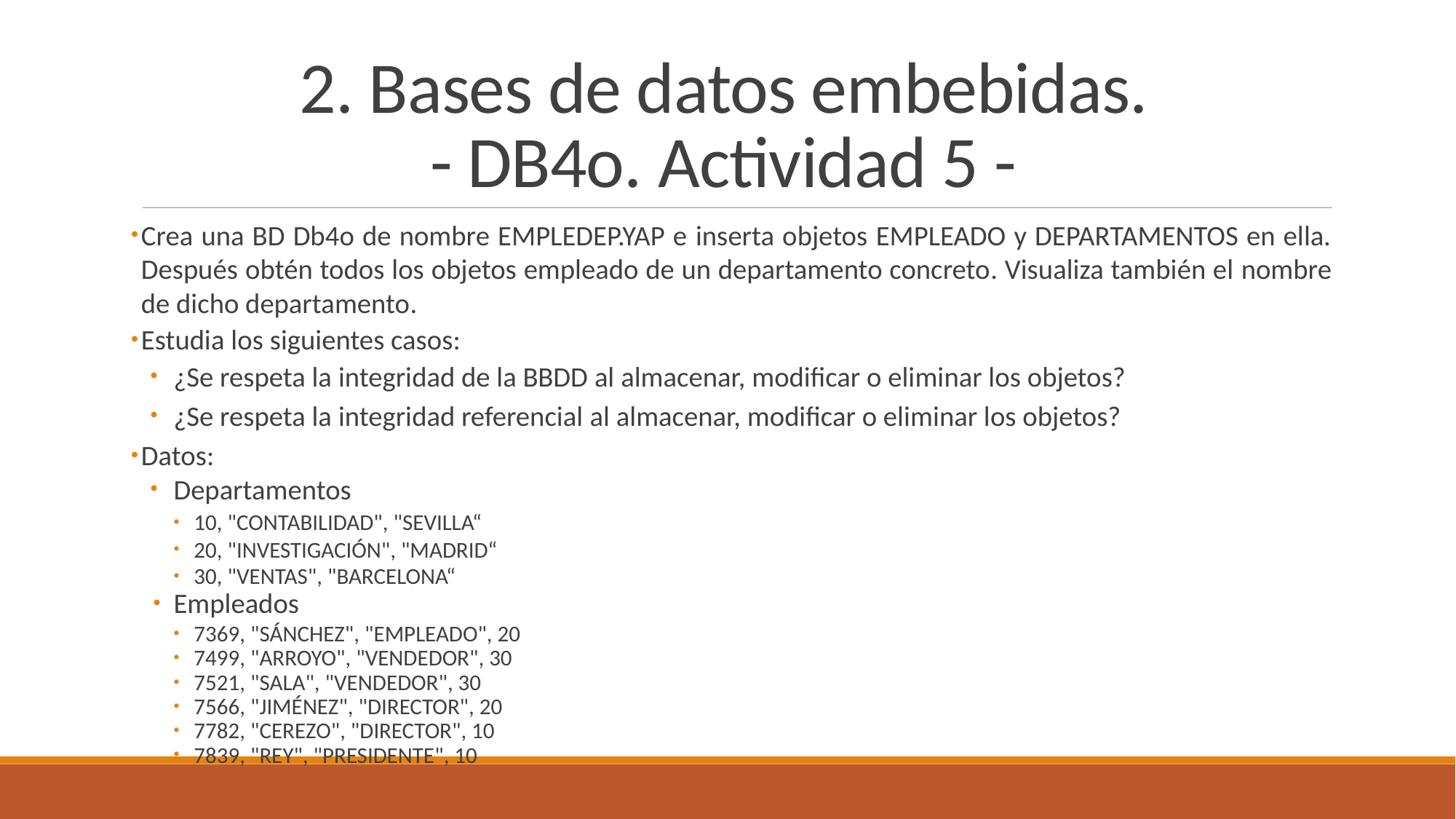

2. Bases de datos embebidas.
- DB4o. Actividad 5 -
Crea una BD Db4o de nombre EMPLEDEP.YAP e inserta objetos EMPLEADO y DEPARTAMENTOS en ella. Después obtén todos los objetos empleado de un departamento concreto. Visualiza también el nombre de dicho departamento.
Estudia los siguientes casos:
¿Se respeta la integridad de la BBDD al almacenar, modificar o eliminar los objetos?
¿Se respeta la integridad referencial al almacenar, modificar o eliminar los objetos?
Datos:
Departamentos
10, "CONTABILIDAD", "SEVILLA“
20, "INVESTIGACIÓN", "MADRID“
30, "VENTAS", "BARCELONA“
Empleados
7369, "SÁNCHEZ", "EMPLEADO", 20
7499, "ARROYO", "VENDEDOR", 30
7521, "SALA", "VENDEDOR", 30
7566, "JIMÉNEZ", "DIRECTOR", 20
7782, "CEREZO", "DIRECTOR", 10
7839, "REY", "PRESIDENTE", 10